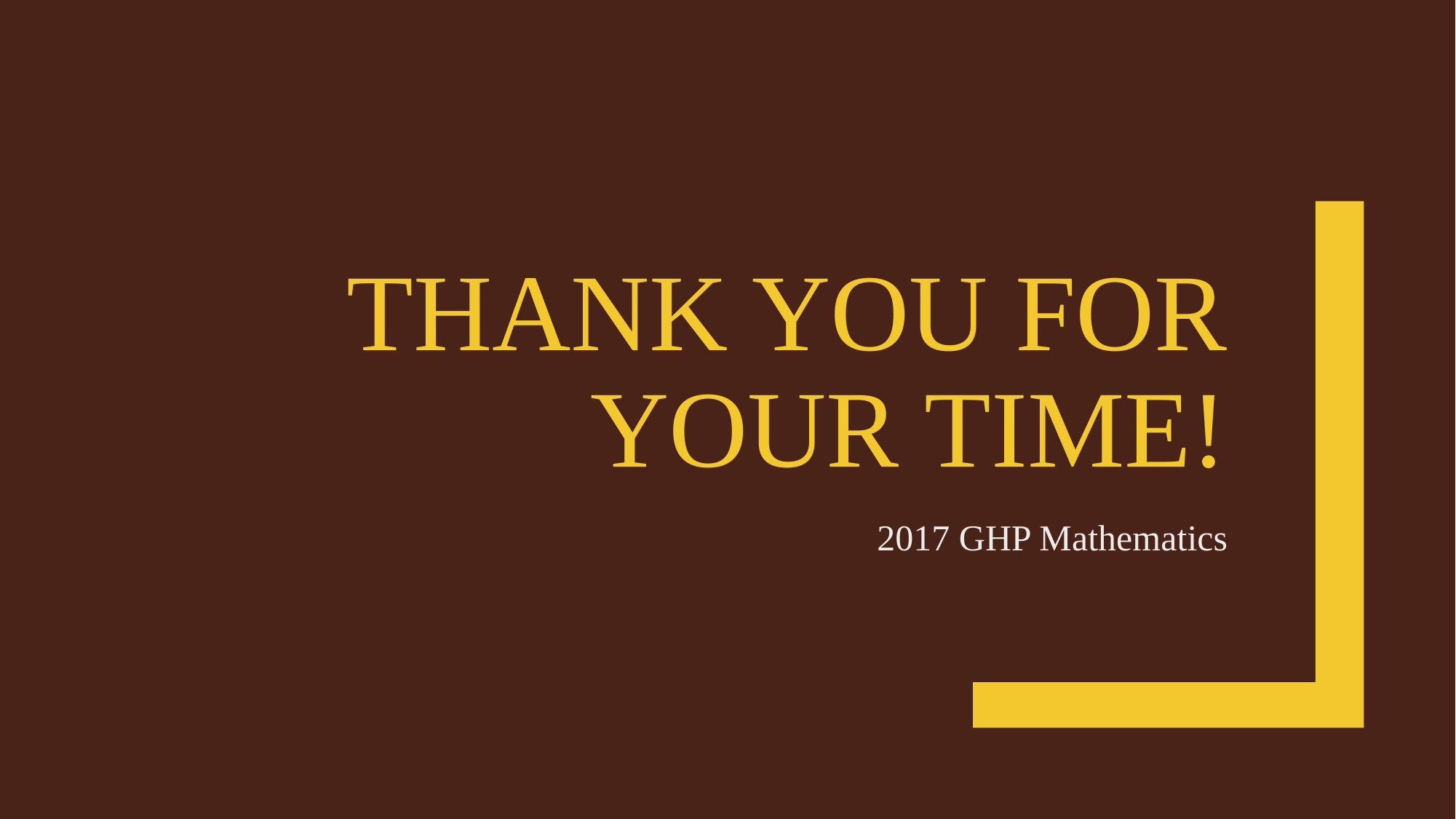

# Thank you for your time!
2017 GHP Mathematics